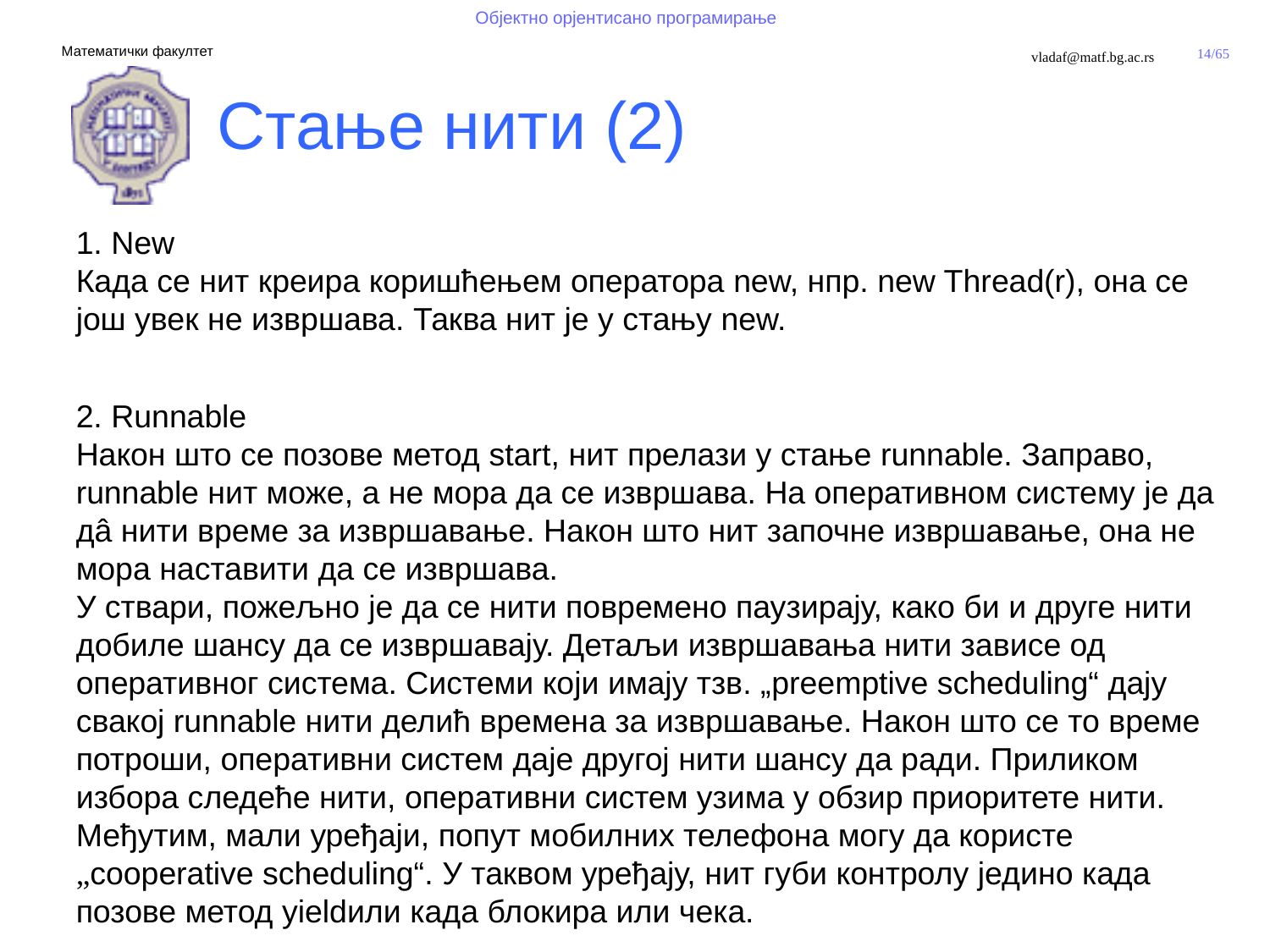

Стање нити (2)
1. New
Када се нит креира коришћењем оператора new, нпр. new Thread(r), она се још увек не извршава. Таква нит је у стању new.

2. Runnable
Након што се позове метод start, нит прелази у стање runnable. Заправо, runnable нит може, а не мора да се извршава. На оперативном систему је да дâ нити време за извршавање. Након што нит започне извршавање, она не мора наставити да се извршава.
У ствари, пожељно је да се нити повремено паузирају, како би и друге нити добиле шансу да се извршавају. Детаљи извршавања нити зависе од оперативног система. Системи који имају тзв. „preemptive scheduling“ дају свакој runnable нити делић времена за извршавање. Након што се то време потроши, оперативни систем даје другој нити шансу да ради. Приликом избора следеће нити, оперативни систем узима у обзир приоритете нити. Међутим, мали уређаји, попут мобилних телефона могу да користе „cooperative scheduling“. У таквом уређају, нит губи контролу једино када позове метод yieldили када блокира или чека.